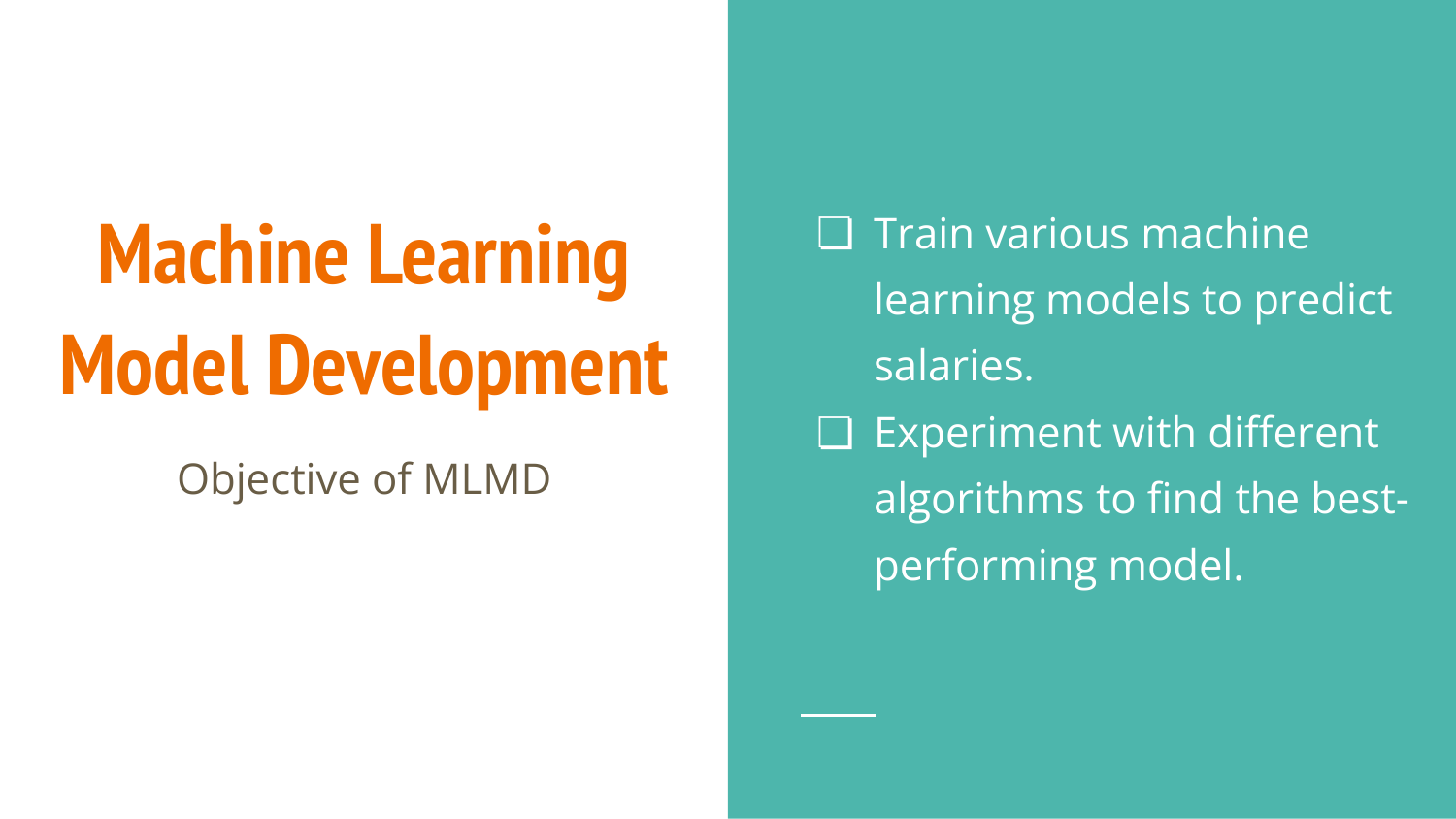

Train various machine learning models to predict salaries.
Experiment with different algorithms to find the best-performing model.
# Machine Learning Model Development
Objective of MLMD